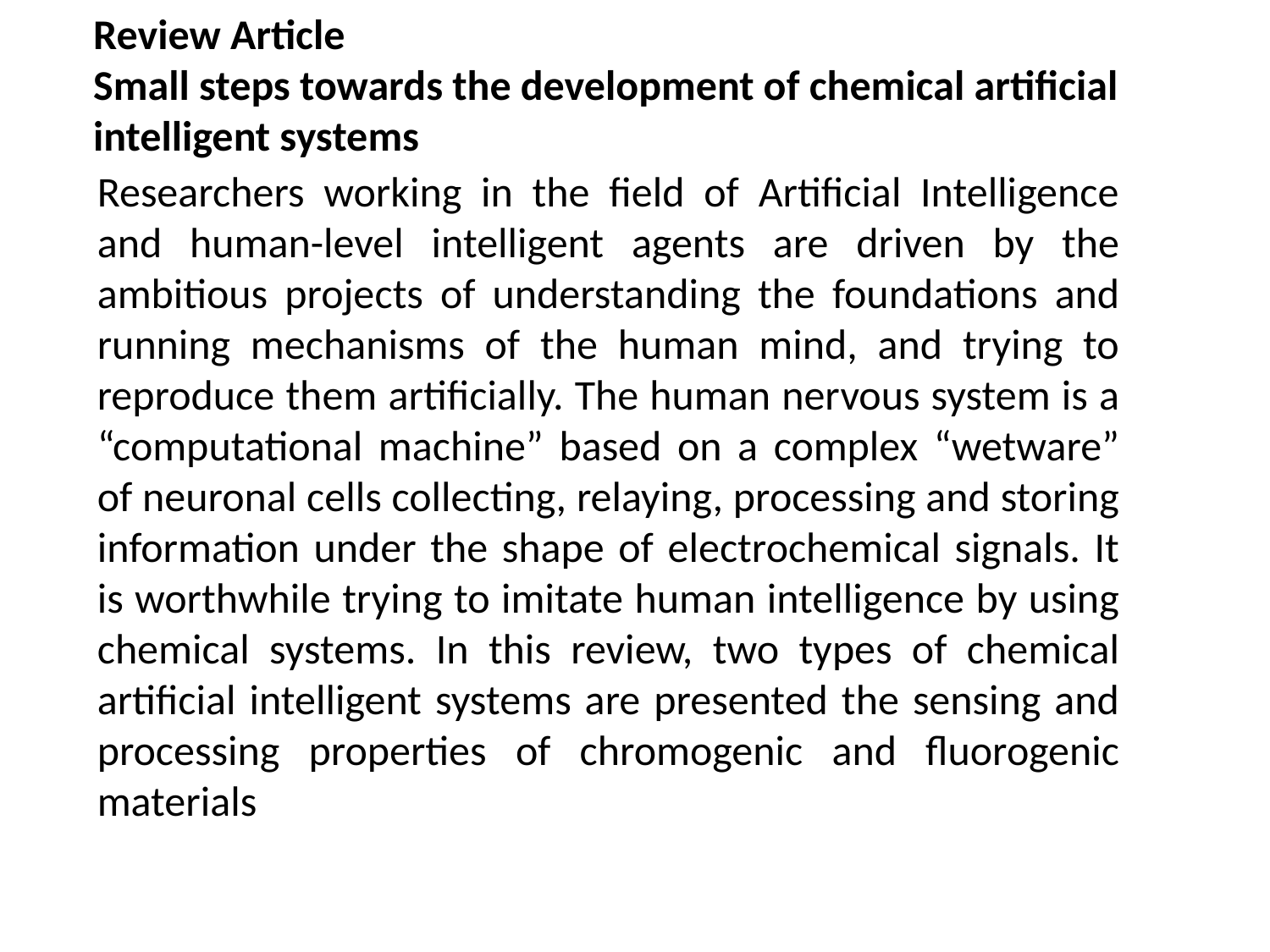

Review Article
Small steps towards the development of chemical artificial intelligent systems
Researchers working in the field of Artificial Intelligence and human-level intelligent agents are driven by the ambitious projects of understanding the foundations and running mechanisms of the human mind, and trying to reproduce them artificially. The human nervous system is a “computational machine” based on a complex “wetware” of neuronal cells collecting, relaying, processing and storing information under the shape of electrochemical signals. It is worthwhile trying to imitate human intelligence by using chemical systems. In this review, two types of chemical artificial intelligent systems are presented the sensing and processing properties of chromogenic and fluorogenic materials